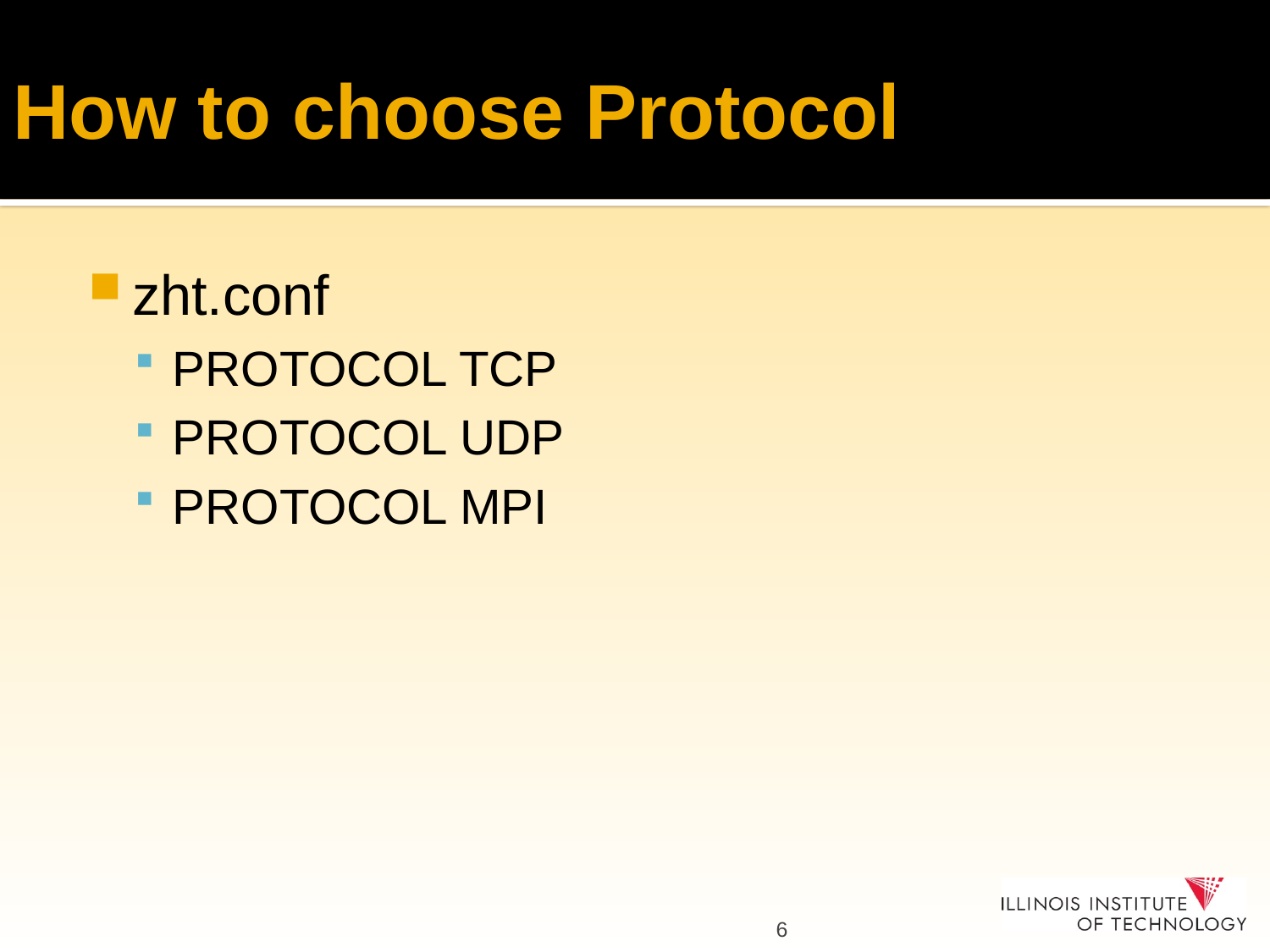

# How to choose Protocol
zht.conf
PROTOCOL TCP
PROTOCOL UDP
PROTOCOL MPI

6